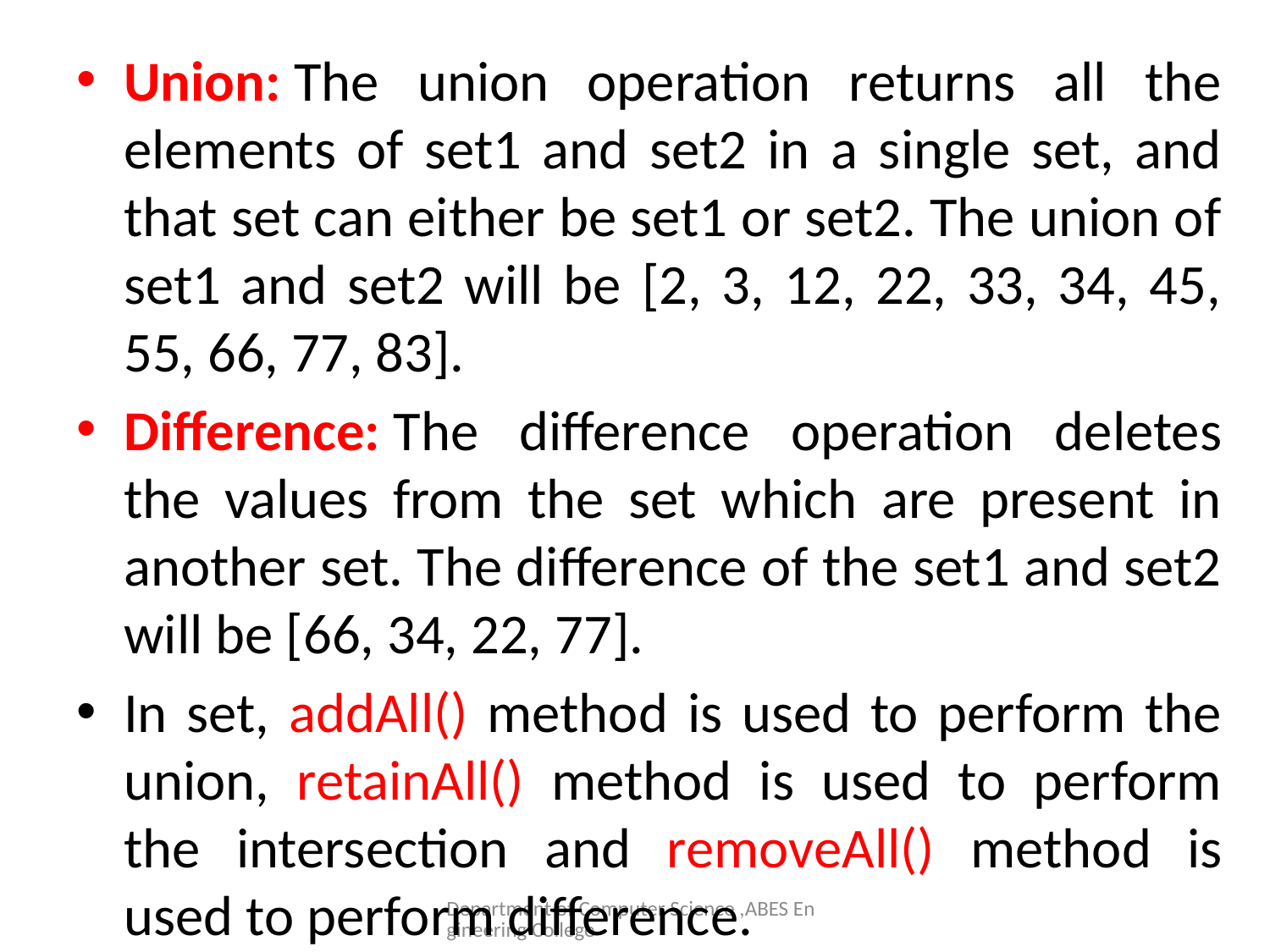

#
Union: The union operation returns all the elements of set1 and set2 in a single set, and that set can either be set1 or set2. The union of set1 and set2 will be [2, 3, 12, 22, 33, 34, 45, 55, 66, 77, 83].
Difference: The difference operation deletes the values from the set which are present in another set. The difference of the set1 and set2 will be [66, 34, 22, 77].
In set, addAll() method is used to perform the union, retainAll() method is used to perform the intersection and removeAll() method is used to perform difference.

Department of Computer Science ,ABES Engineering College